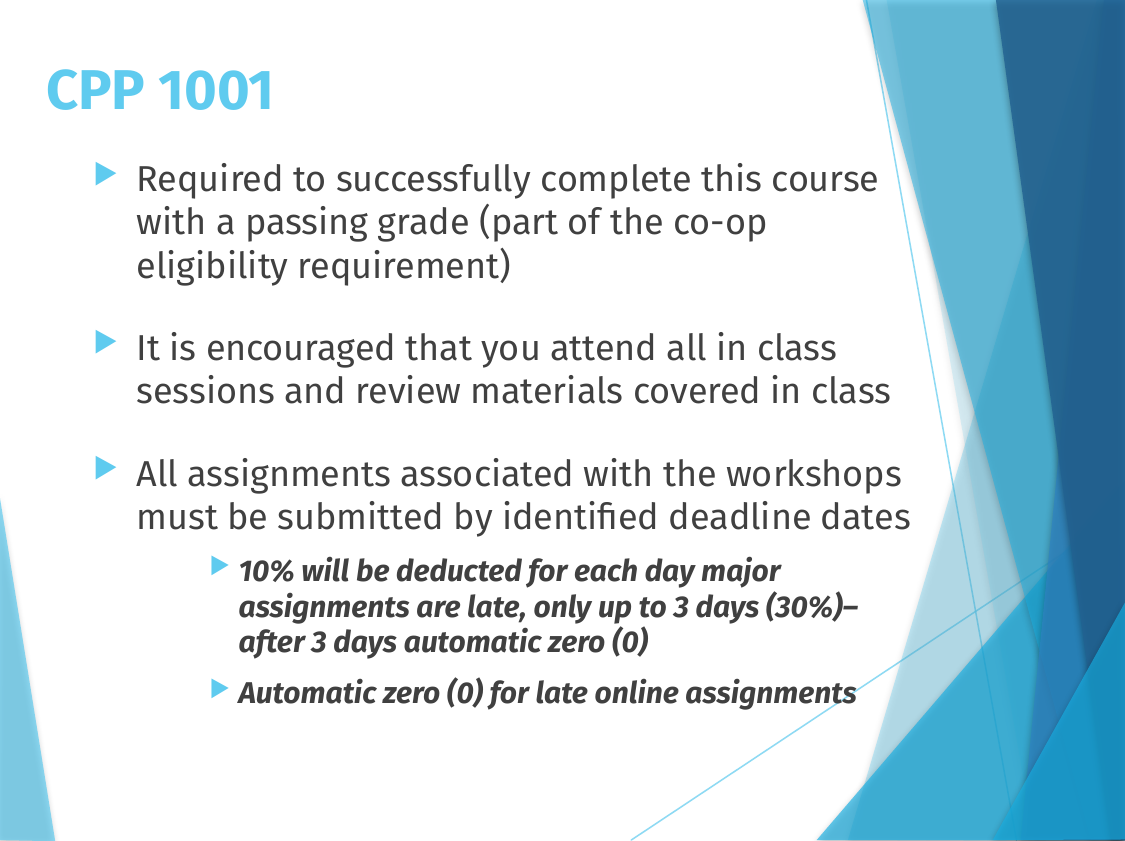

# CPP 1001
Required to successfully complete this course with a passing grade (part of the co-op eligibility requirement)

It is encouraged that you attend all in class sessions and review materials covered in class

All assignments associated with the workshops must be submitted by identified deadline dates
10% will be deducted for each day major assignments are late, only up to 3 days (30%)– after 3 days automatic zero (0)
Automatic zero (0) for late online assignments